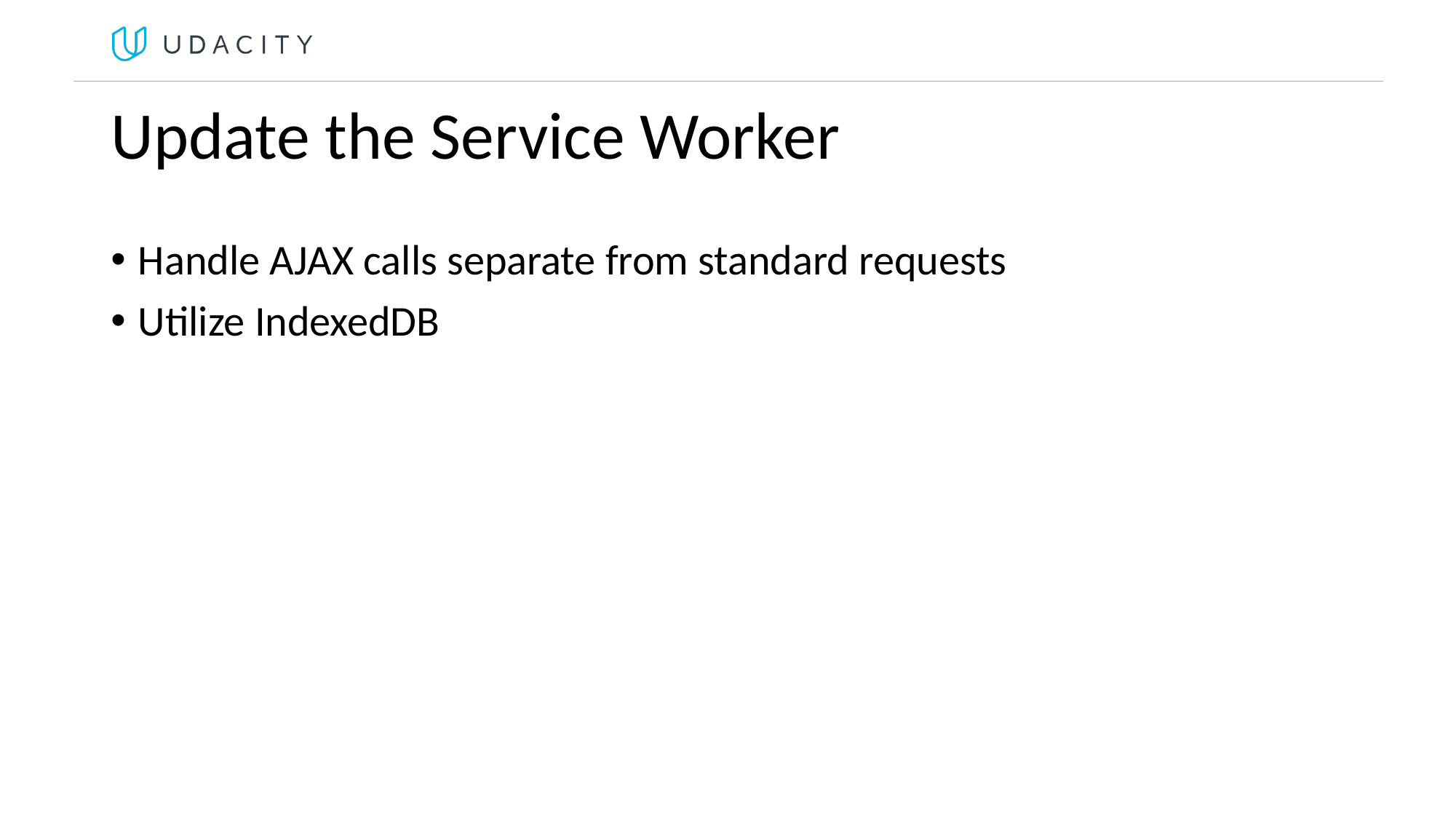

# Update the Service Worker
Handle AJAX calls separate from standard requests
Utilize IndexedDB